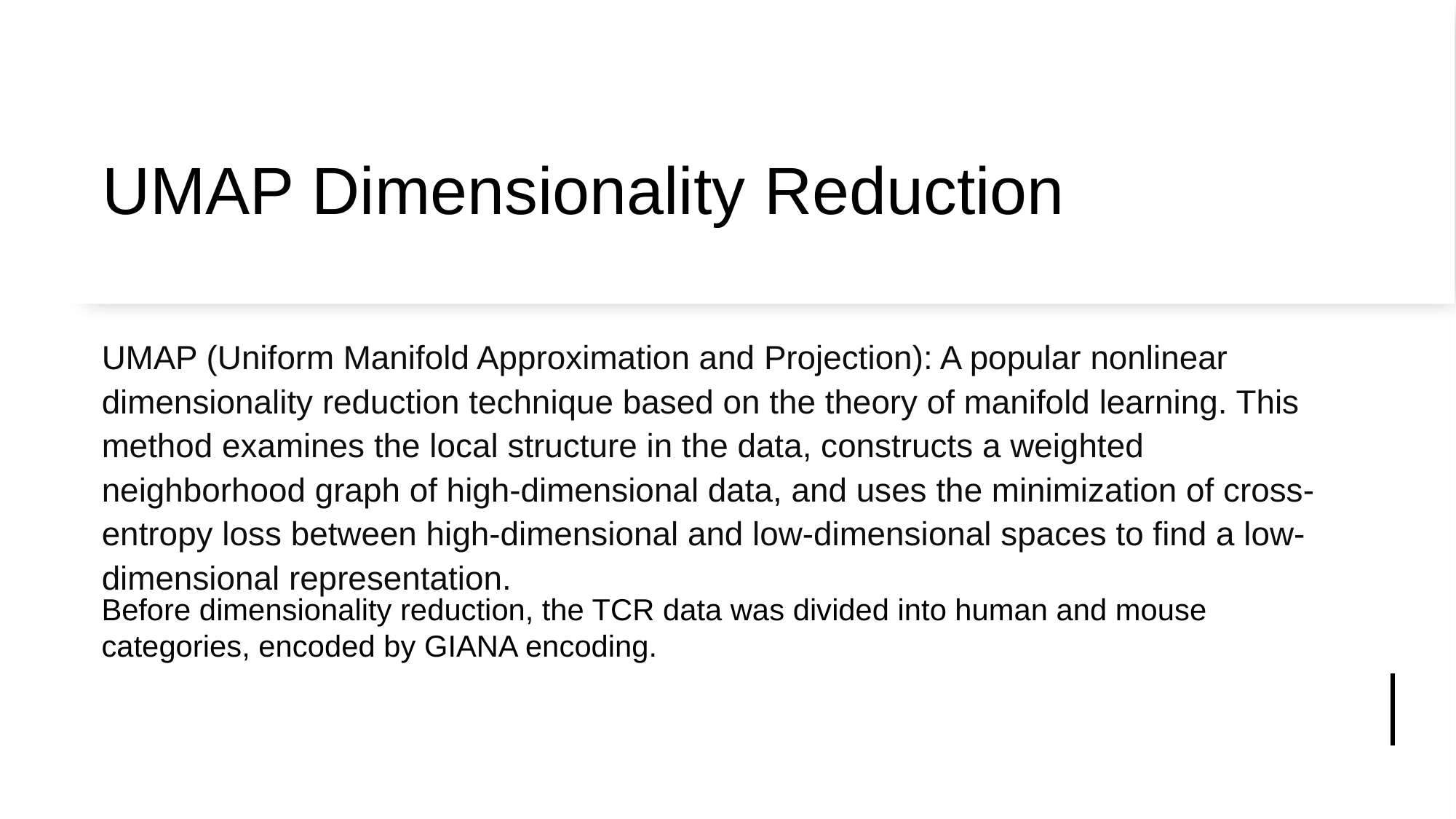

# UMAP Dimensionality Reduction
UMAP (Uniform Manifold Approximation and Projection): A popular nonlinear dimensionality reduction technique based on the theory of manifold learning. This method examines the local structure in the data, constructs a weighted neighborhood graph of high-dimensional data, and uses the minimization of cross-entropy loss between high-dimensional and low-dimensional spaces to find a low-dimensional representation.
Before dimensionality reduction, the TCR data was divided into human and mouse categories, encoded by GIANA encoding.